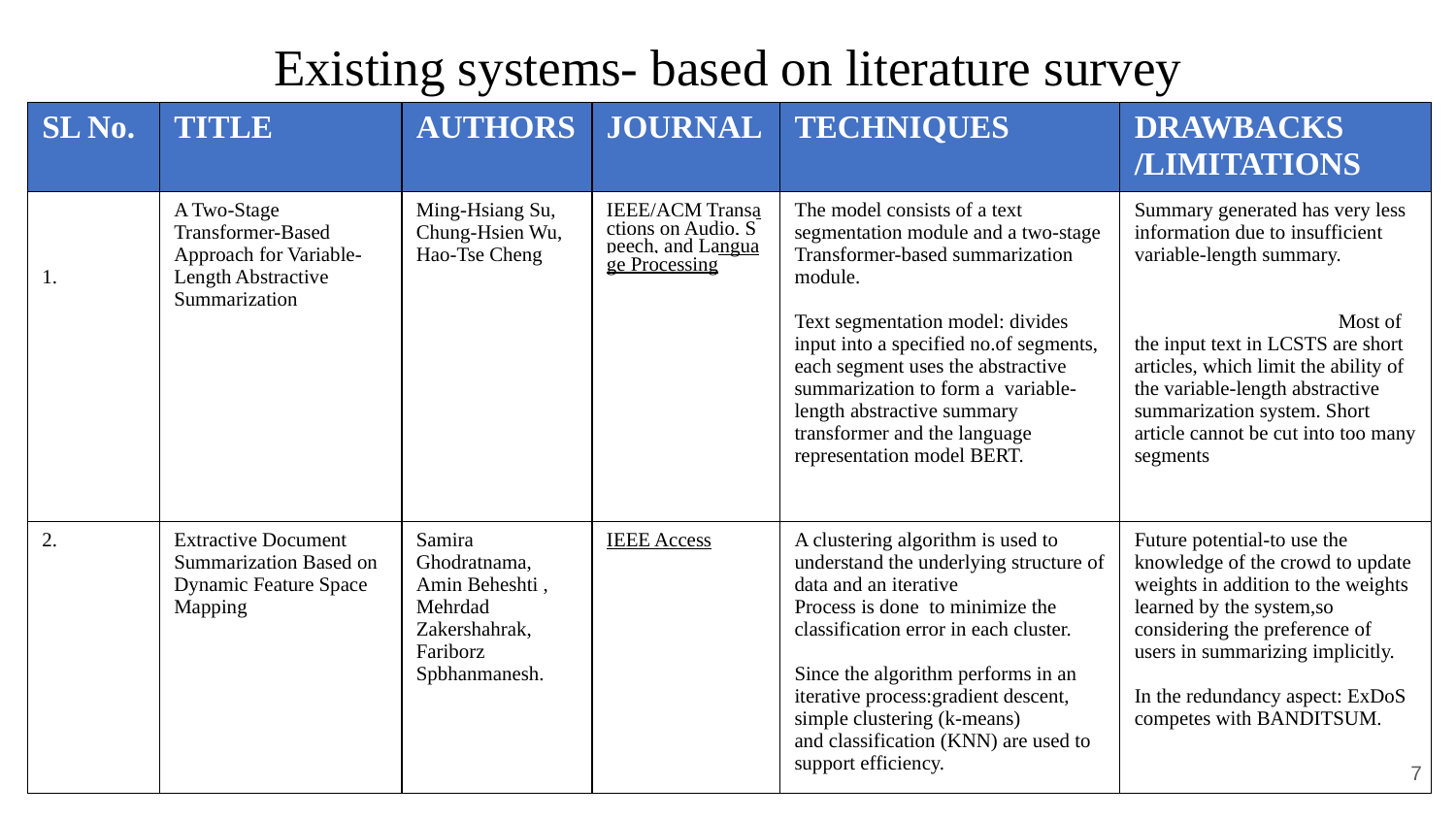

# Existing systems- based on literature survey
| SL No. | TITLE | AUTHORS | JOURNAL | TECHNIQUES | DRAWBACKS /LIMITATIONS |
| --- | --- | --- | --- | --- | --- |
| 1. | A Two-Stage Transformer-Based Approach for Variable-Length Abstractive Summarization | Ming-Hsiang Su, Chung-Hsien Wu, Hao-Tse Cheng | IEEE/ACM Transactions on Audio, Speech, and Language Processing | The model consists of a text segmentation module and a two-stage Transformer-based summarization module. Text segmentation model: divides input into a specified no.of segments, each segment uses the abstractive summarization to form a variable-length abstractive summary transformer and the language representation model BERT. | Summary generated has very less information due to insufficient variable-length summary. Most of the input text in LCSTS are short articles, which limit the ability of the variable-length abstractive summarization system. Short article cannot be cut into too many segments |
| 2. | Extractive Document Summarization Based on Dynamic Feature Space Mapping | Samira Ghodratnama, Amin Beheshti , Mehrdad Zakershahrak, Fariborz Spbhanmanesh. | IEEE Access | A clustering algorithm is used to understand the underlying structure of data and an iterative Process is done to minimize the classification error in each cluster. Since the algorithm performs in an iterative process:gradient descent, simple clustering (k-means) and classification (KNN) are used to support efficiency. | Future potential-to use the knowledge of the crowd to update weights in addition to the weights learned by the system,so considering the preference of users in summarizing implicitly. In the redundancy aspect: ExDoS competes with BANDITSUM. |
7